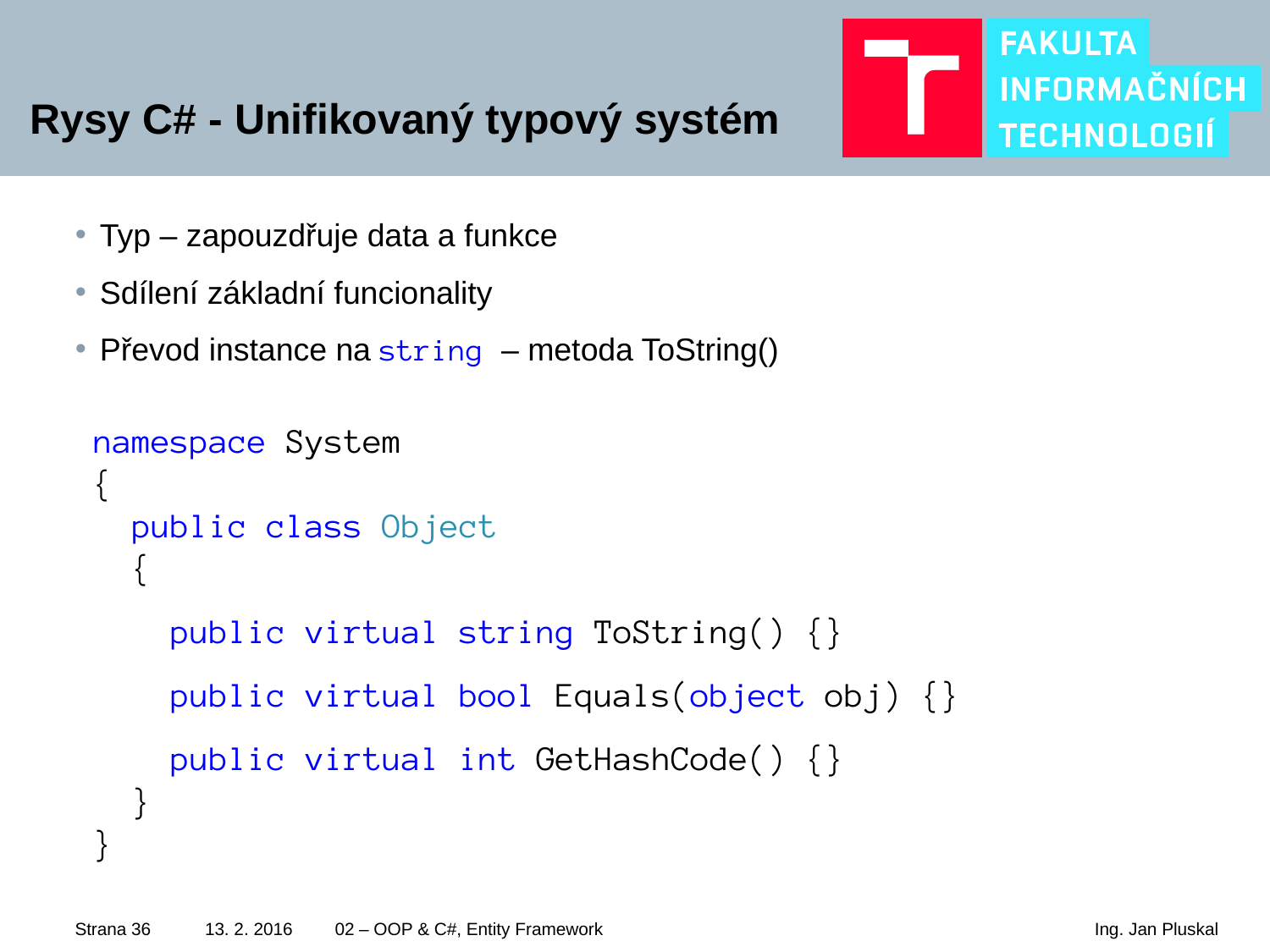

# Rysy C# - Unifikovaný typový systém
Typ – zapouzdřuje data a funkce
Sdílení základní funcionality
Převod instance na string – metoda ToString()

namespace System
{
  public class Object
  {
    public virtual string ToString() {}
    public virtual bool Equals(object obj) {}
    public virtual int GetHashCode() {}
  }
}